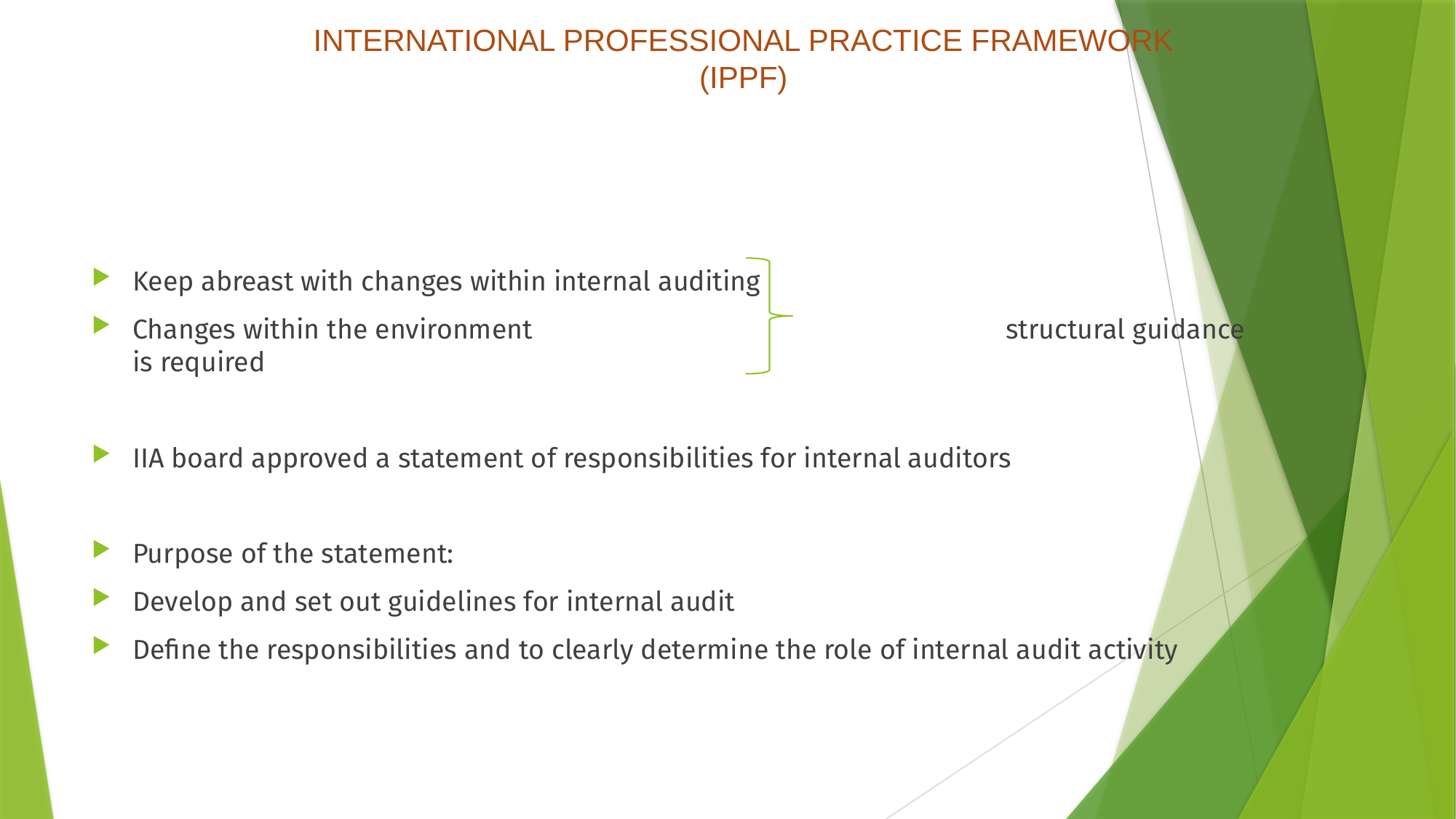

# INTERNATIONAL PROFESSIONAL PRACTICE FRAMEWORK (IPPF)
Keep abreast with changes within internal auditing
Changes within the environment  					structural guidance is required

IIA board approved a statement of responsibilities for internal auditors

Purpose of the statement:
Develop and set out guidelines for internal audit
Define the responsibilities and to clearly determine the role of internal audit activity